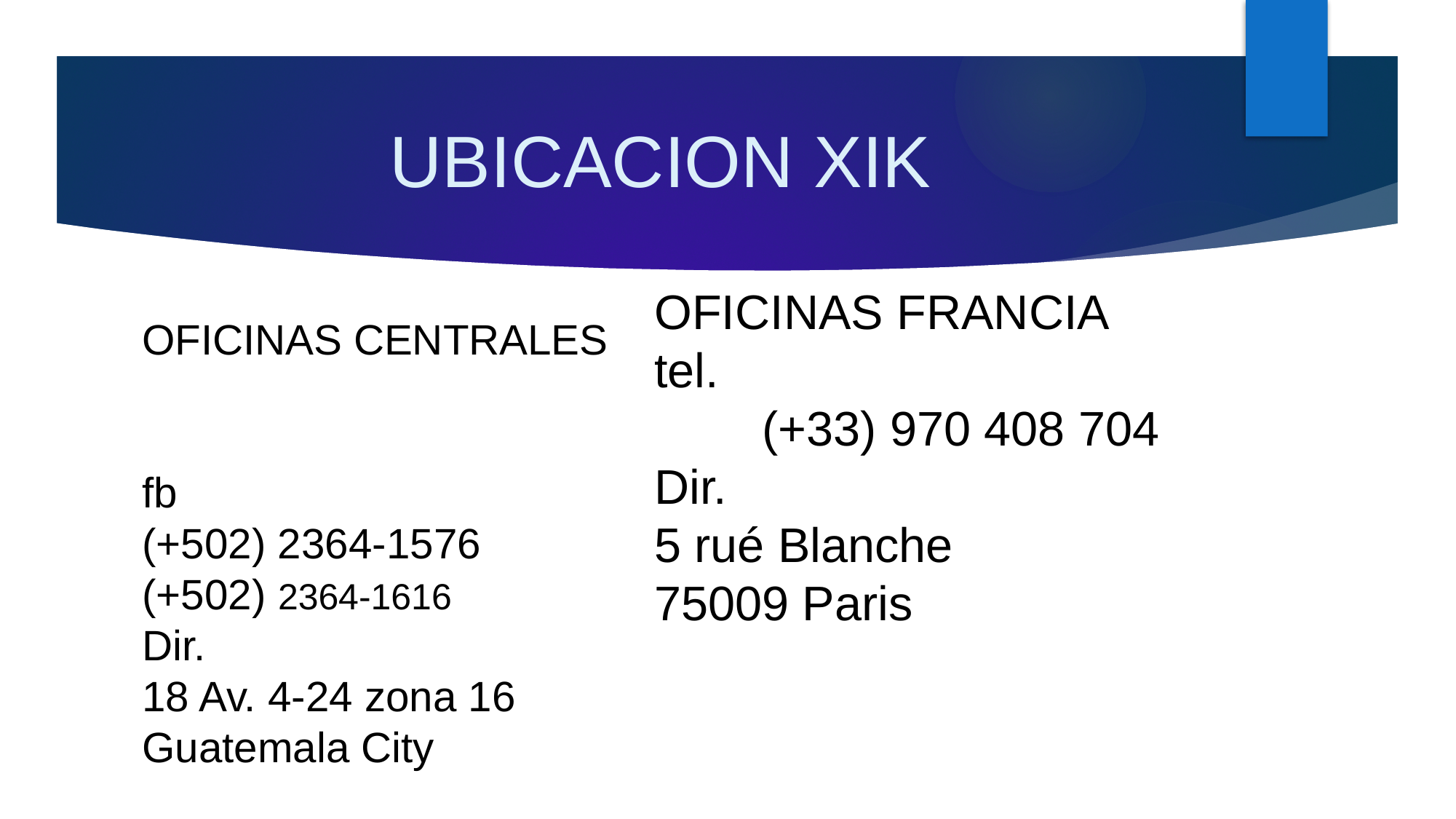

# UBICACION XIK
OFICINAS FRANCIA
tel.
        (+33) 970 408 704
Dir.
5 rué Blanche
75009 Paris
OFICINAS CENTRALES
fb
(+502) 2364-1576
(+502) 2364-1616
Dir.
18 Av. 4-24 zona 16
Guatemala City